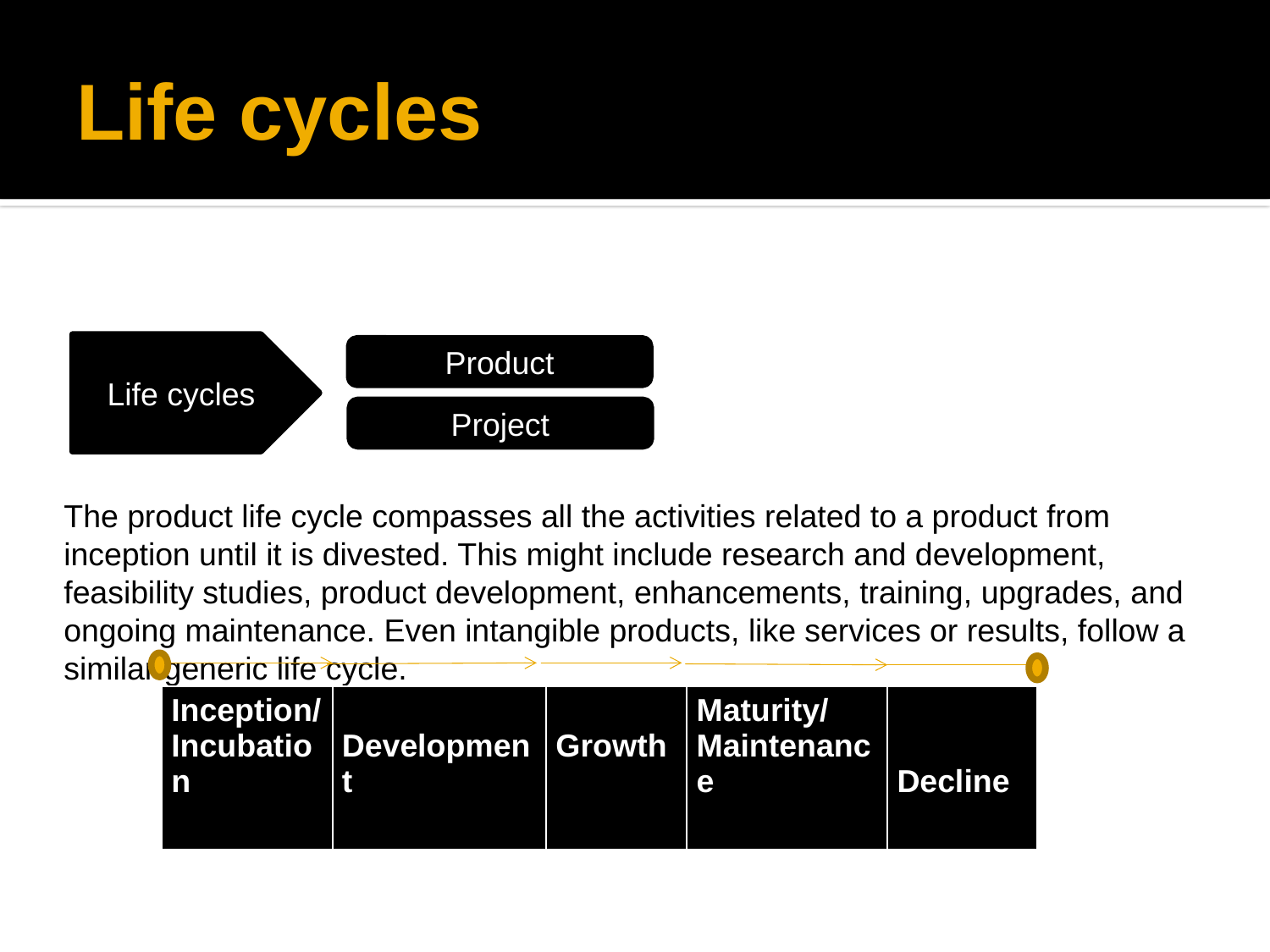

# Life cycles
Life cycles
Product
Project
The product life cycle compasses all the activities related to a product from inception until it is divested. This might include research and development, feasibility studies, product development, enhancements, training, upgrades, and ongoing maintenance. Even intangible products, like services or results, follow a similar generic life cycle.

| Inception/ Incubation | Development | Growth | Maturity/ Maintenance | Decline |
| --- | --- | --- | --- | --- |